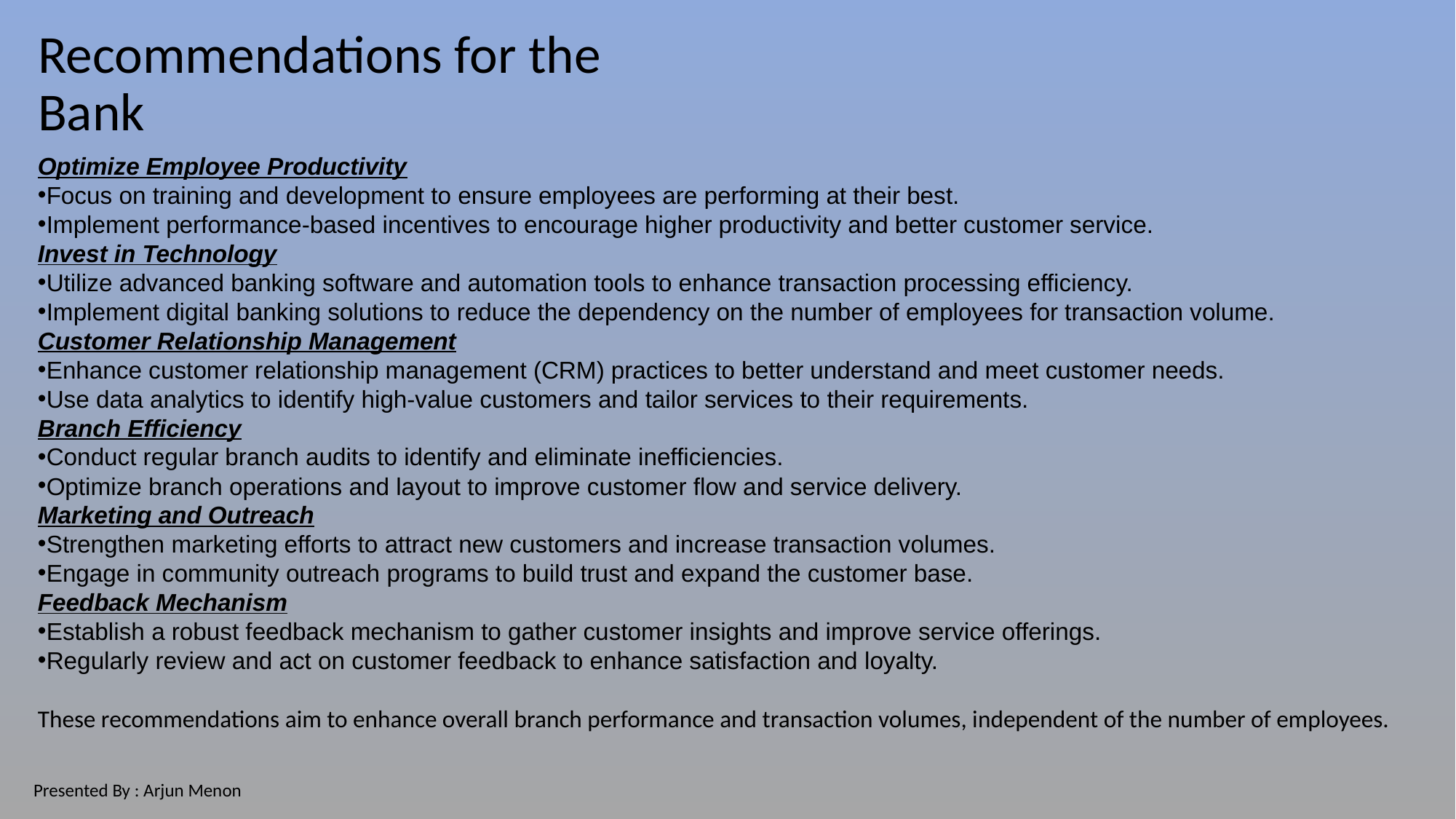

# Recommendations for the Bank
Optimize Employee Productivity
Focus on training and development to ensure employees are performing at their best.
Implement performance-based incentives to encourage higher productivity and better customer service.
Invest in Technology
Utilize advanced banking software and automation tools to enhance transaction processing efficiency.
Implement digital banking solutions to reduce the dependency on the number of employees for transaction volume.
Customer Relationship Management
Enhance customer relationship management (CRM) practices to better understand and meet customer needs.
Use data analytics to identify high-value customers and tailor services to their requirements.
Branch Efficiency
Conduct regular branch audits to identify and eliminate inefficiencies.
Optimize branch operations and layout to improve customer flow and service delivery.
Marketing and Outreach
Strengthen marketing efforts to attract new customers and increase transaction volumes.
Engage in community outreach programs to build trust and expand the customer base.
Feedback Mechanism
Establish a robust feedback mechanism to gather customer insights and improve service offerings.
Regularly review and act on customer feedback to enhance satisfaction and loyalty.

These recommendations aim to enhance overall branch performance and transaction volumes, independent of the number of employees.

Presented By : Arjun Menon